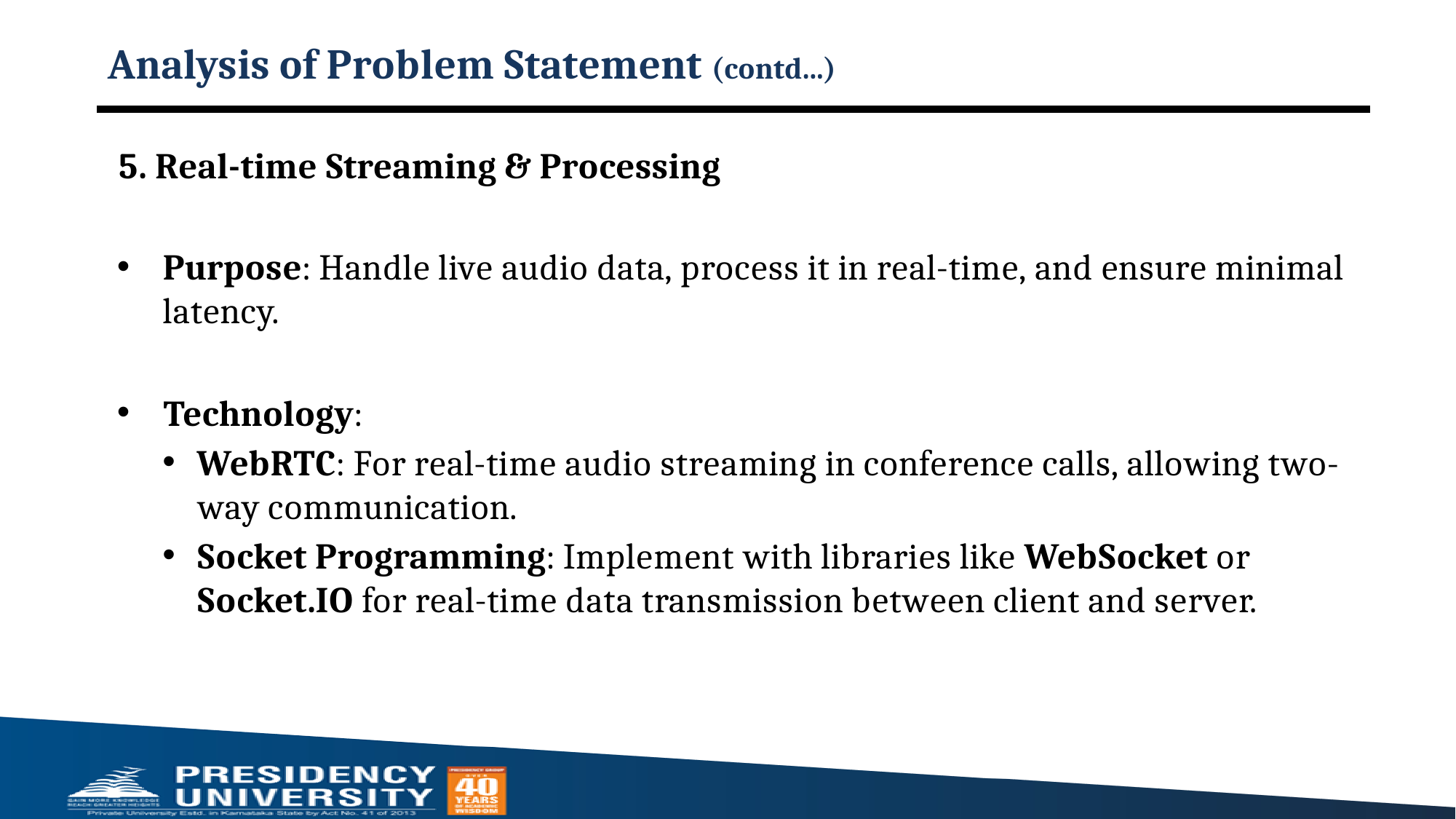

# Analysis of Problem Statement (contd...)
5. Real-time Streaming & Processing

Purpose: Handle live audio data, process it in real-time, and ensure minimal latency.

Technology:
WebRTC: For real-time audio streaming in conference calls, allowing two-way communication.
Socket Programming: Implement with libraries like WebSocket or Socket.IO for real-time data transmission between client and server.